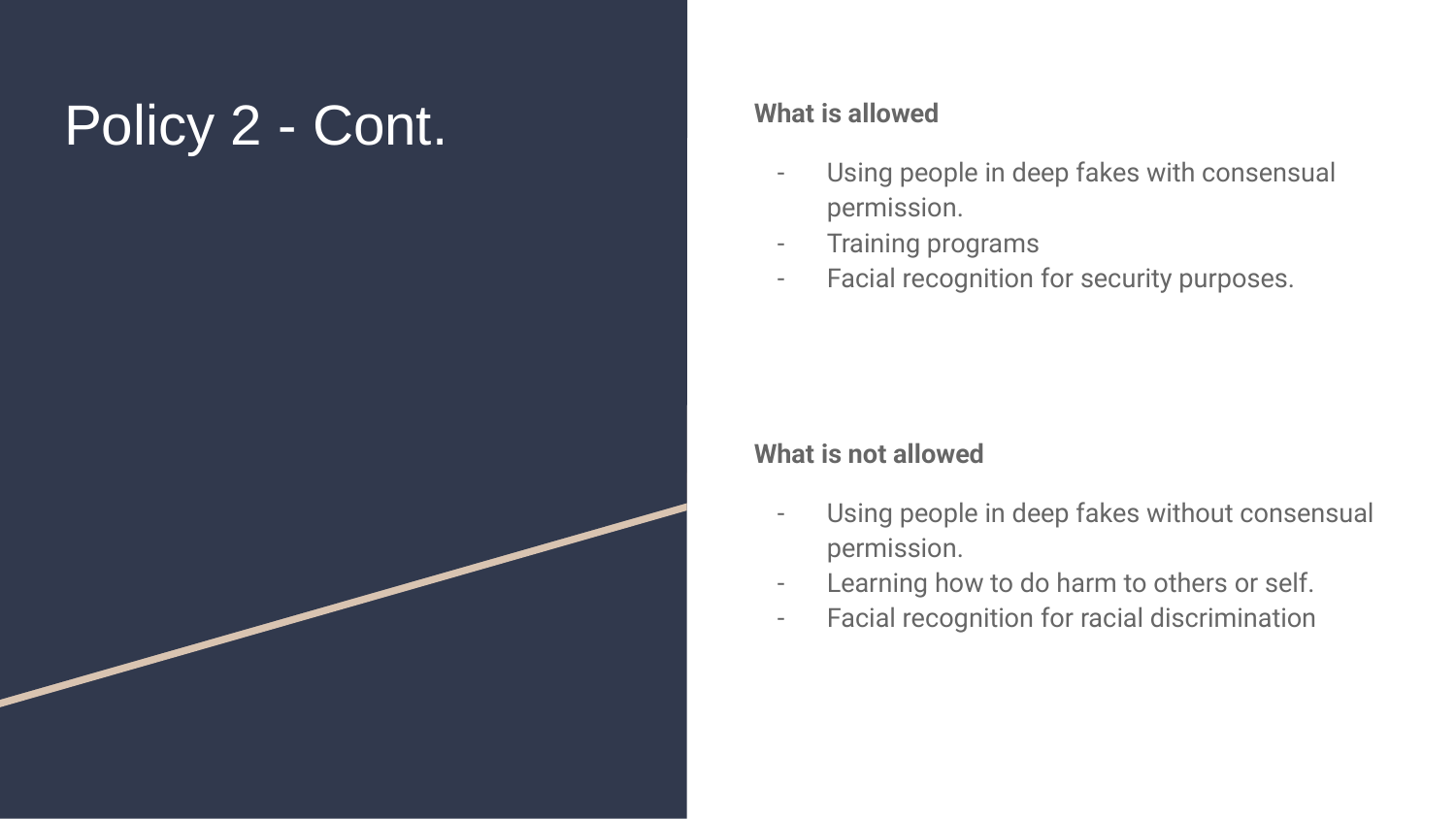

# Policy 2 - Cont.
What is allowed
Using people in deep fakes with consensual permission.
Training programs
Facial recognition for security purposes.
What is not allowed
Using people in deep fakes without consensual permission.
Learning how to do harm to others or self.
Facial recognition for racial discrimination